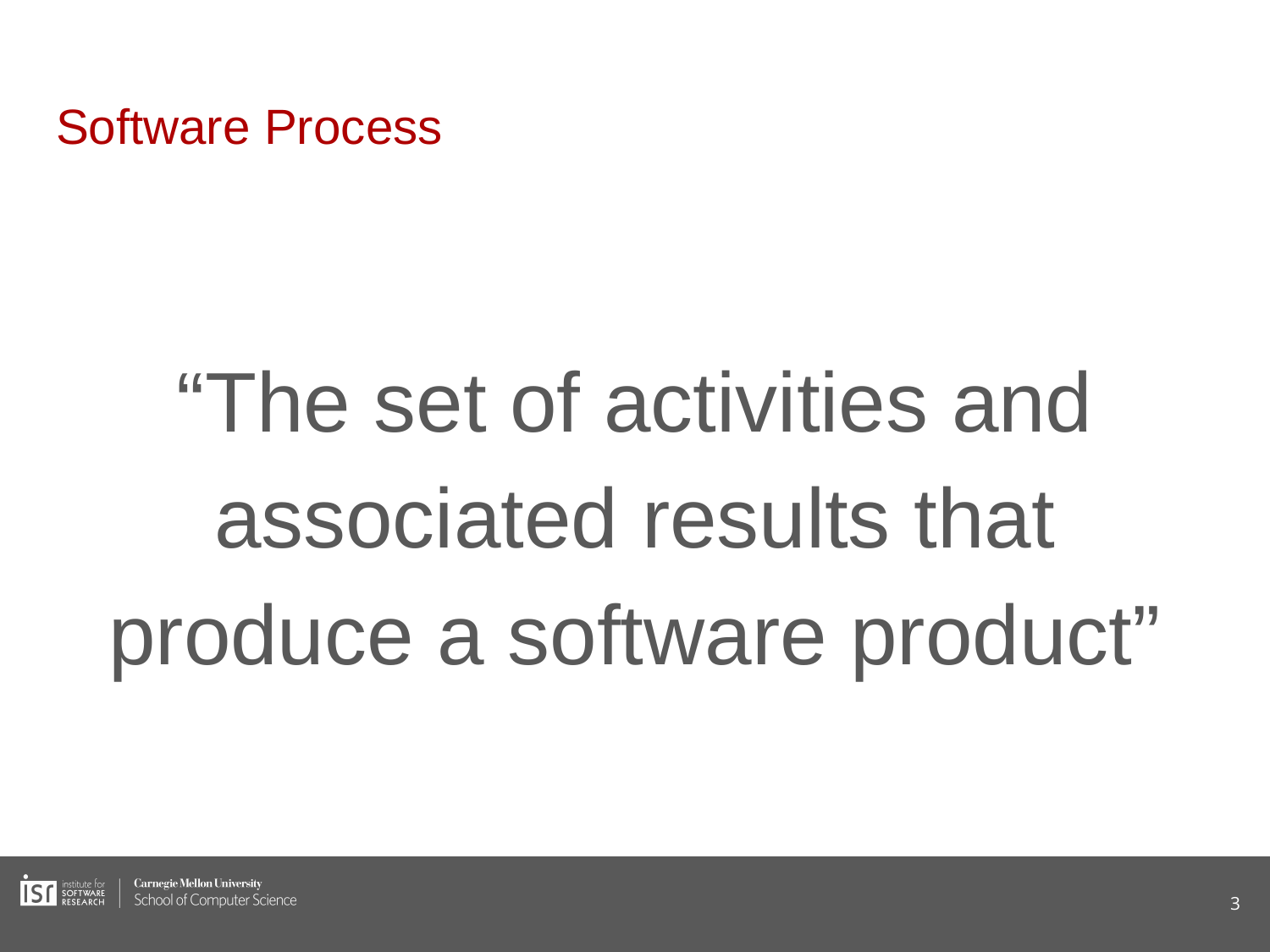

# Software Process
“The set of activities and associated results that produce a software product”
3